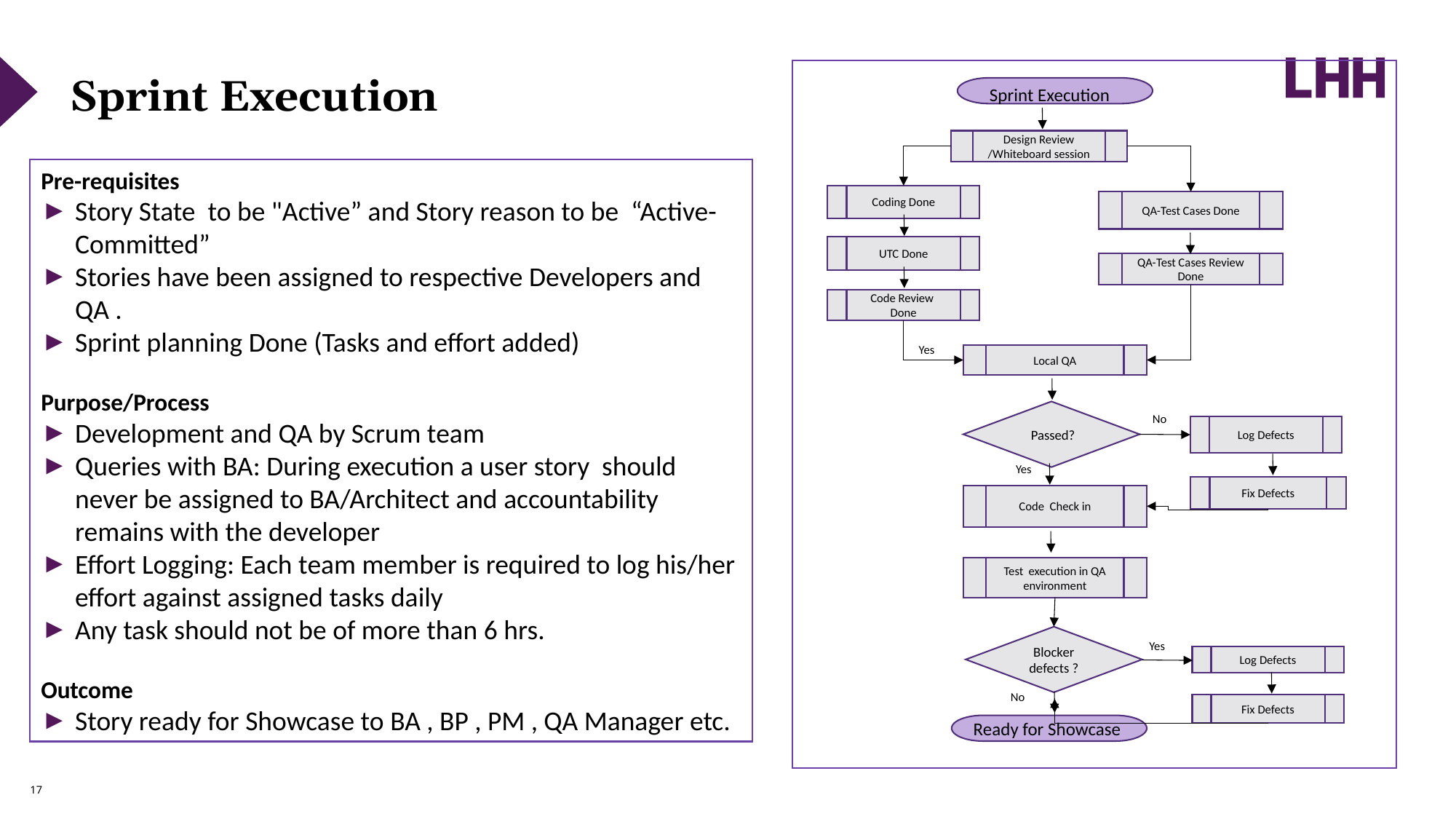

# Sprint Execution
Sprint Execution
Design Review /Whiteboard session
Coding Done
QA-Test Cases Done
UTC Done
QA-Test Cases Review Done
Code Review  Done

Yes
Local QA
 Passed?
No
Log Defects
Yes
Fix Defects
Code  Check in
Test  execution in QA environment
Blocker defects ?
Yes
Log Defects
No
Fix Defects
Ready for Showcase
Pre-requisites
Story State  to be "Active” and Story reason to be  “Active-Committed”
Stories have been assigned to respective Developers and QA .
Sprint planning Done (Tasks and effort added)

Purpose/Process
Development and QA by Scrum team
Queries with BA: During execution a user story  should never be assigned to BA/Architect and accountability remains with the developer
Effort Logging: Each team member is required to log his/her effort against assigned tasks daily
Any task should not be of more than 6 hrs.

Outcome
Story ready for Showcase to BA , BP , PM , QA Manager etc.